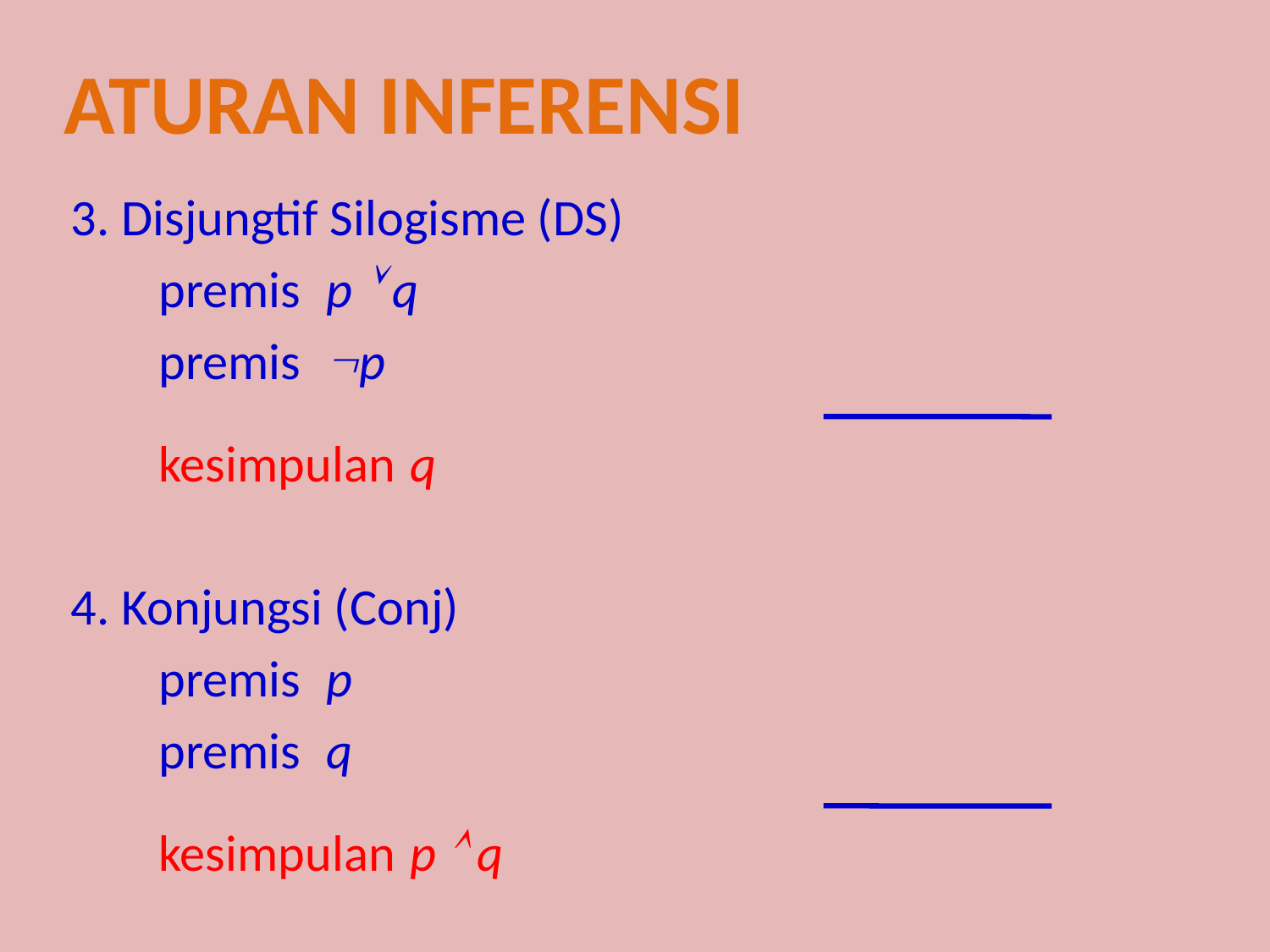

Aturan inferensi
3. Disjungtif Silogisme (DS)
				premis		p ∨ q
				premis		¬p

				kesimpulan 	q

4. Konjungsi (Conj)
				premis		p
				premis		q

				kesimpulan	p ∧ q